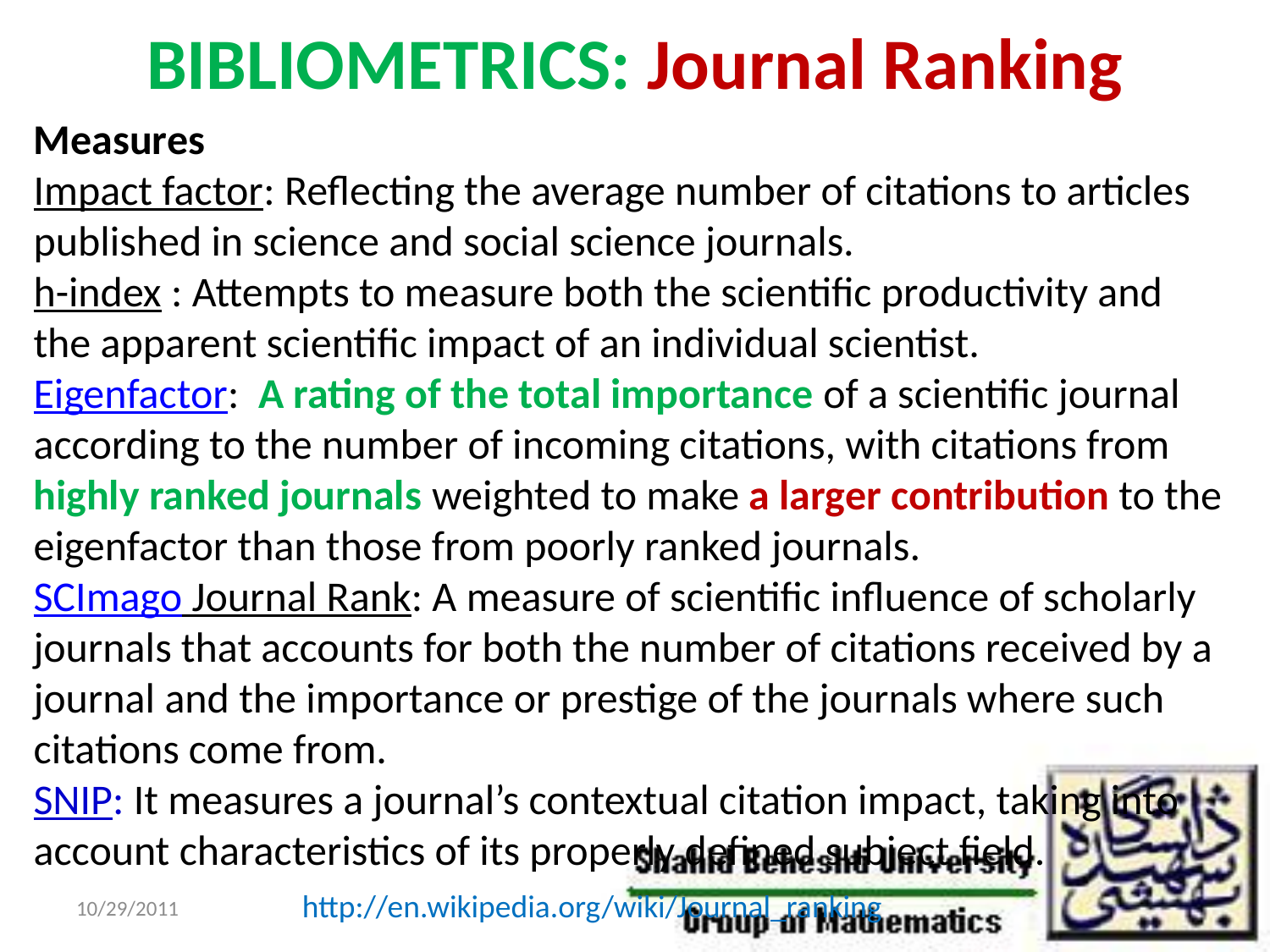

# BIBLIOMETRICS: Journal Ranking
Measures
Impact factor: Reflecting the average number of citations to articles published in science and social science journals.
h-index : Attempts to measure both the scientific productivity and the apparent scientific impact of an individual scientist.
Eigenfactor:  A rating of the total importance of a scientific journal according to the number of incoming citations, with citations from highly ranked journals weighted to make a larger contribution to the eigenfactor than those from poorly ranked journals.
SCImago Journal Rank: A measure of scientific influence of scholarly journals that accounts for both the number of citations received by a journal and the importance or prestige of the journals where such citations come from.
SNIP: It measures a journal’s contextual citation impact, taking into
account characteristics of its properly defined subject field.
http://en.wikipedia.org/wiki/Journal_ranking
10/29/2011